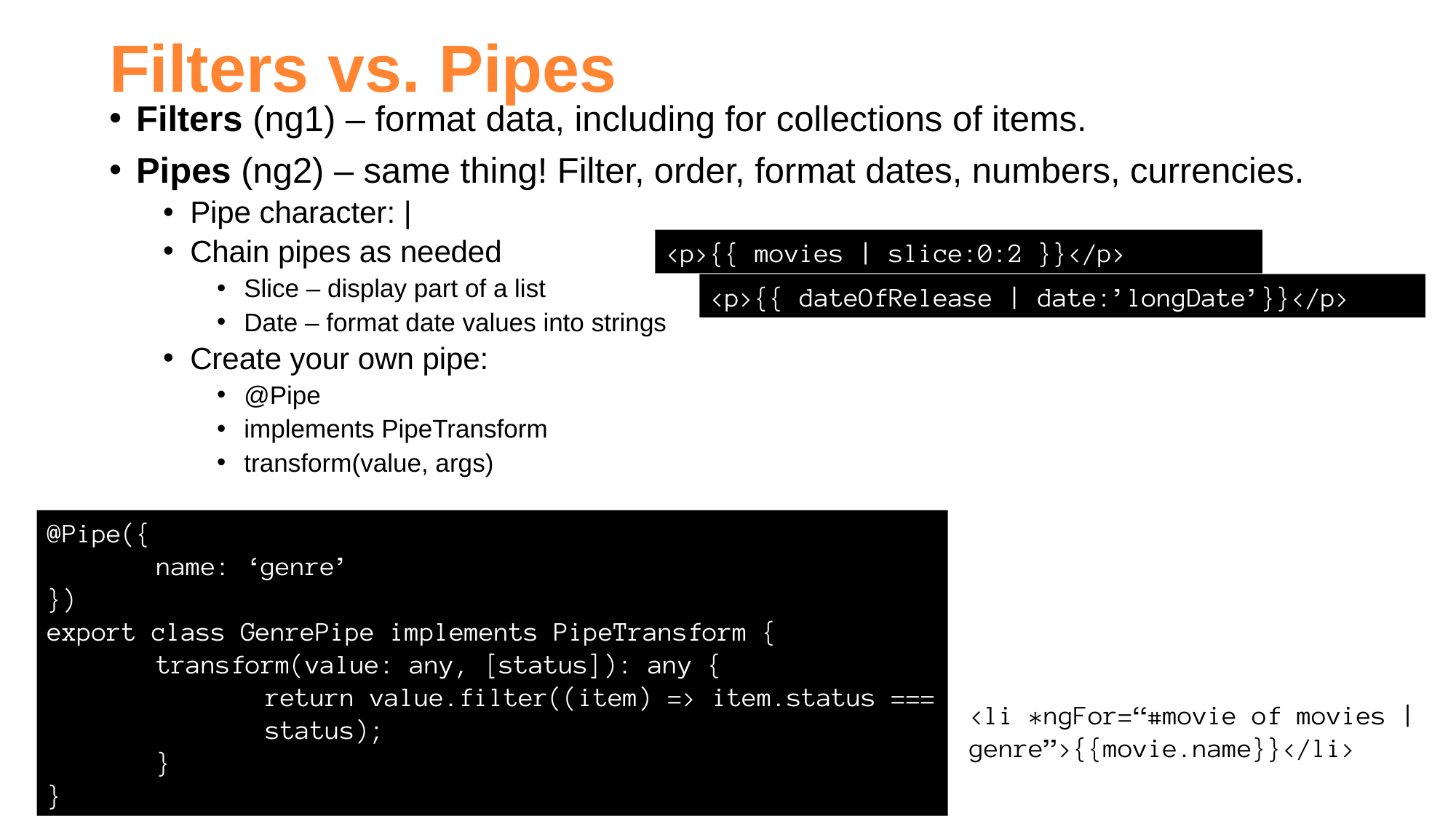

# Filters vs. Pipes
Filters (ng1) – format data, including for collections of items.
Pipes (ng2) – same thing! Filter, order, format dates, numbers, currencies.
Pipe character: |
Chain pipes as needed
Slice – display part of a list
Date – format date values into strings
Create your own pipe:
@Pipe
implements PipeTransform
transform(value, args)

<p>{{ movies | slice:0:2 }}</p>
<p>{{ dateOfRelease | date:’longDate’}}</p>
@Pipe({
	name: ‘genre’
})
export class GenrePipe implements PipeTransform {
	transform(value: any, [status]): any {
		return value.filter((item) => item.status === 		status);
	}
}
<li *ngFor=“#movie of movies | genre”>{{movie.name}}</li>